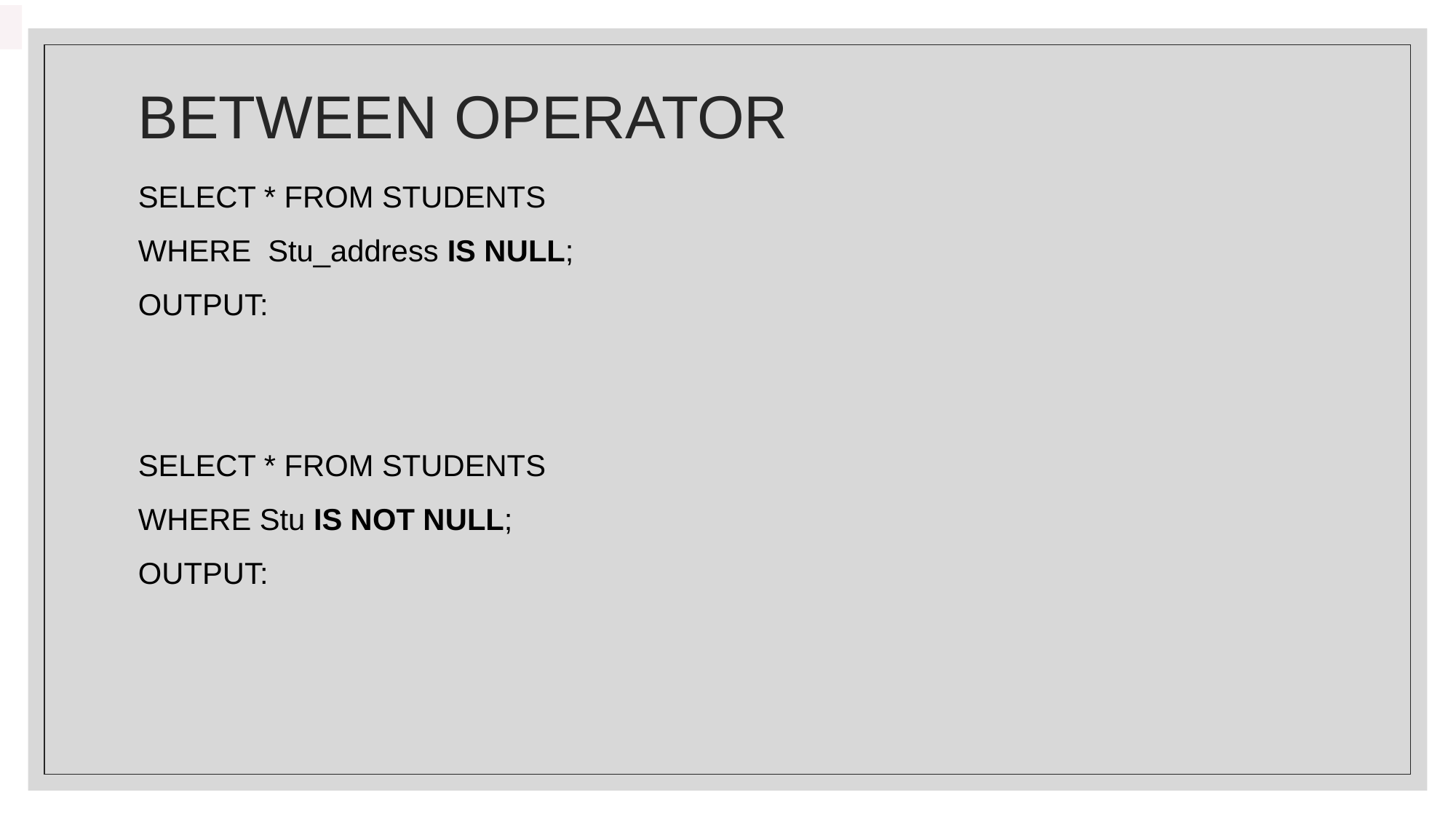

# BETWEEN OPERATOR
SELECT * FROM STUDENTS
WHERE  Stu_address IS NULL;
OUTPUT:

SELECT * FROM STUDENTS
WHERE Stu IS NOT NULL;
OUTPUT: